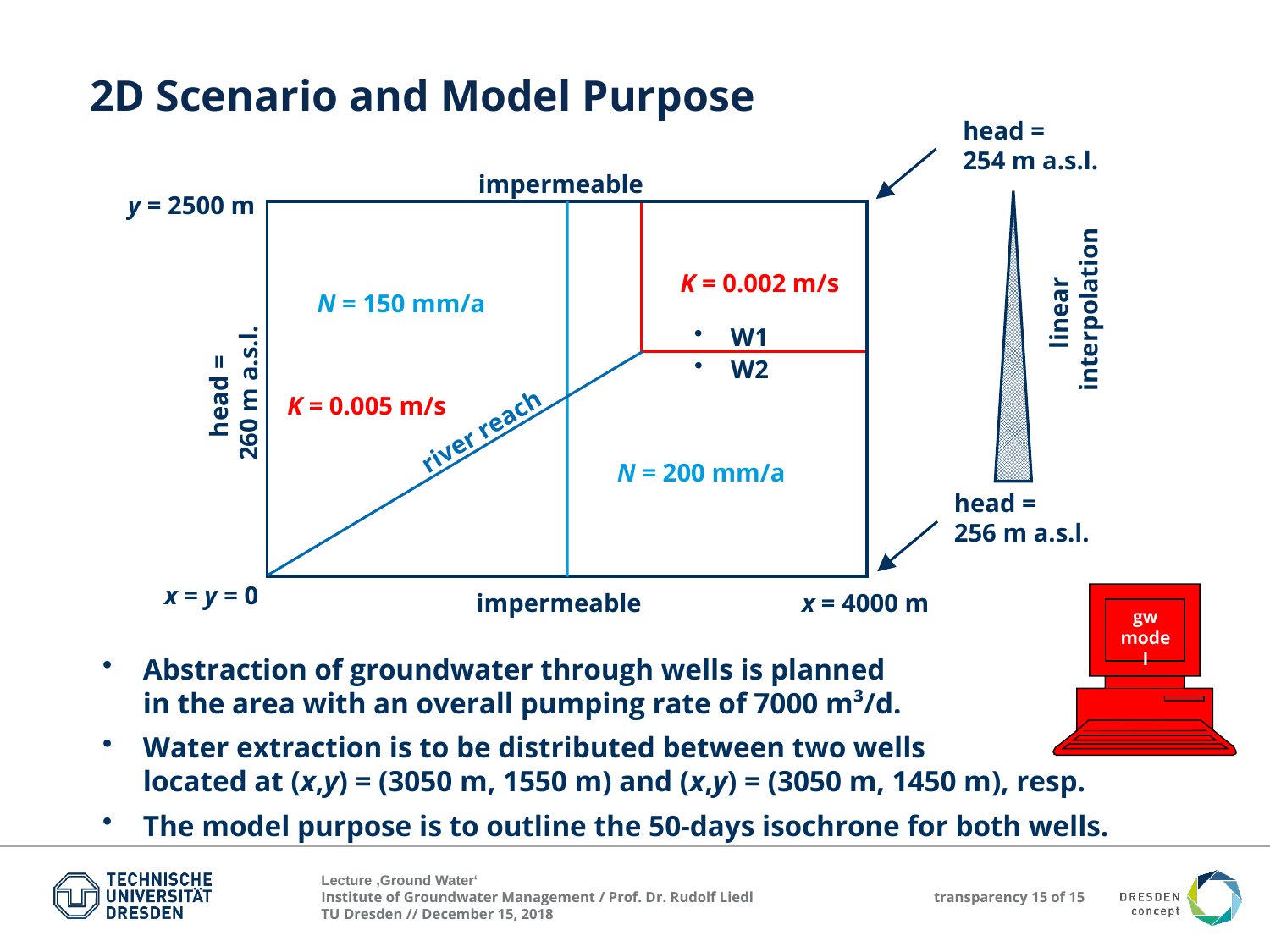

2D Scenario and Model Purpose
head =
254 m a.s.l.

impermeable
y = 2500 m

K = 0.002 m/s
linear
 interpolation
N = 150 mm/a
 W1
 W2

head =
260 m a.s.l.
K = 0.005 m/s
river reach
N = 200 mm/a
head =
256 m a.s.l.

x = y = 0
impermeable
x = 4000 m
gw model
Abstraction of groundwater through wells is planned                                         in the area with an overall pumping rate of 7000 m³/d.
Water extraction is to be distributed between two wells                                   located at (x,y) = (3050 m, 1550 m) and (x,y) = (3050 m, 1450 m), resp.
The model purpose is to outline the 50-days isochrone for both wells.